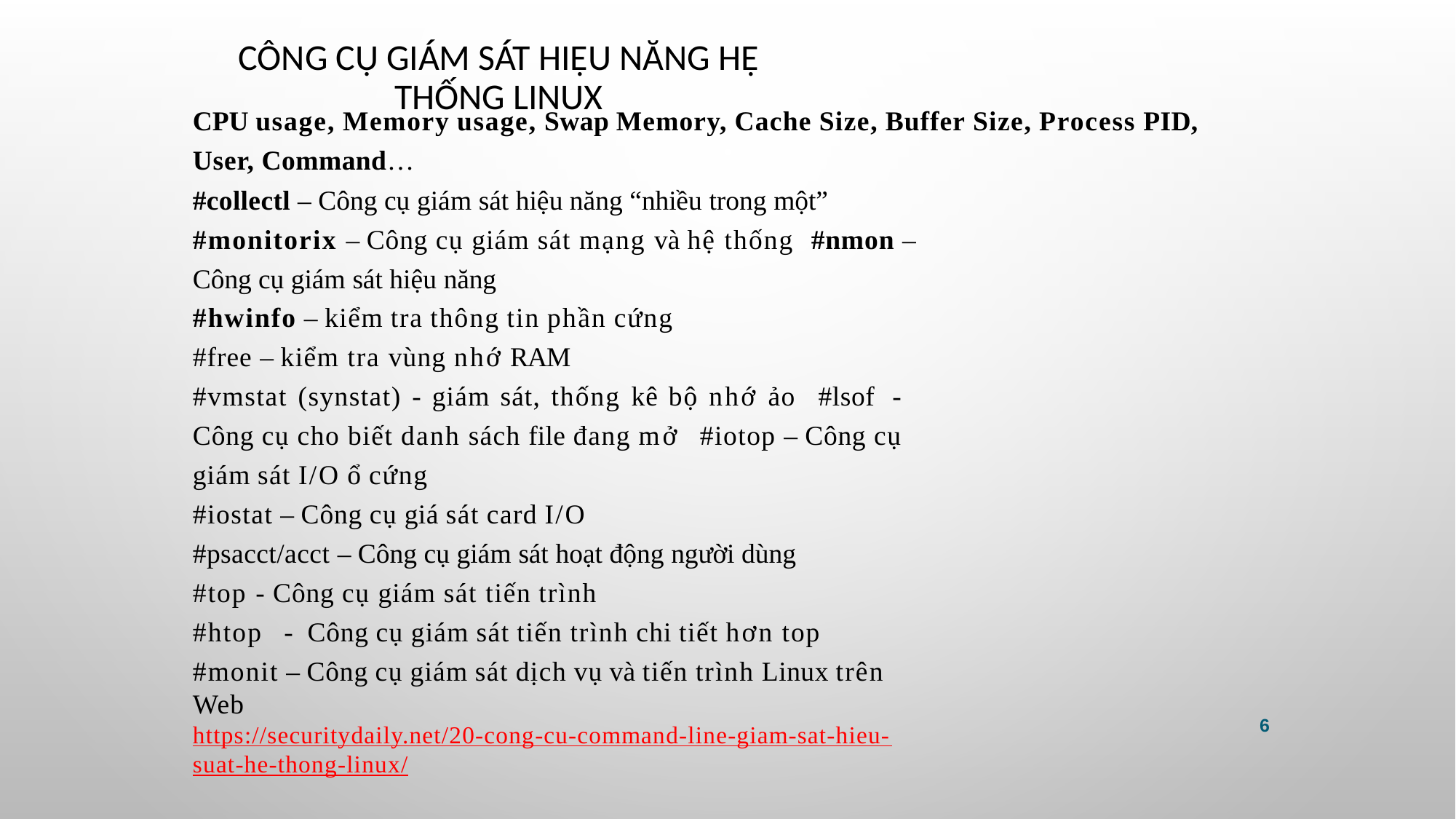

# Công cụ giám sát hiệu năng hệ thống linux
CPU usage, Memory usage, Swap Memory, Cache Size, Buffer Size, Process PID,
User, Command…
#collectl – Công cụ giám sát hiệu năng “nhiều trong một”  #monitorix – Công cụ giám sát mạng và hệ thống  #nmon – Công cụ giám sát hiệu năng
#hwinfo – kiểm tra thông tin phần cứng
#free – kiểm tra vùng nhớ RAM
#vmstat (synstat) - giám sát, thống kê bộ nhớ ảo  #lsof - Công cụ cho biết danh sách file đang mở  #iotop – Công cụ giám sát I/O ổ cứng
#iostat – Công cụ giá sát card I/O
#psacct/acct – Công cụ giám sát hoạt động người dùng
#top - Công cụ giám sát tiến trình
#htop	- Công cụ giám sát tiến trình chi tiết hơn top
#monit – Công cụ giám sát dịch vụ và tiến trình Linux trên Web
https://securitydaily.net/20-cong-cu-command-line-giam-sat-hieu-suat-he-thong-linux/
6